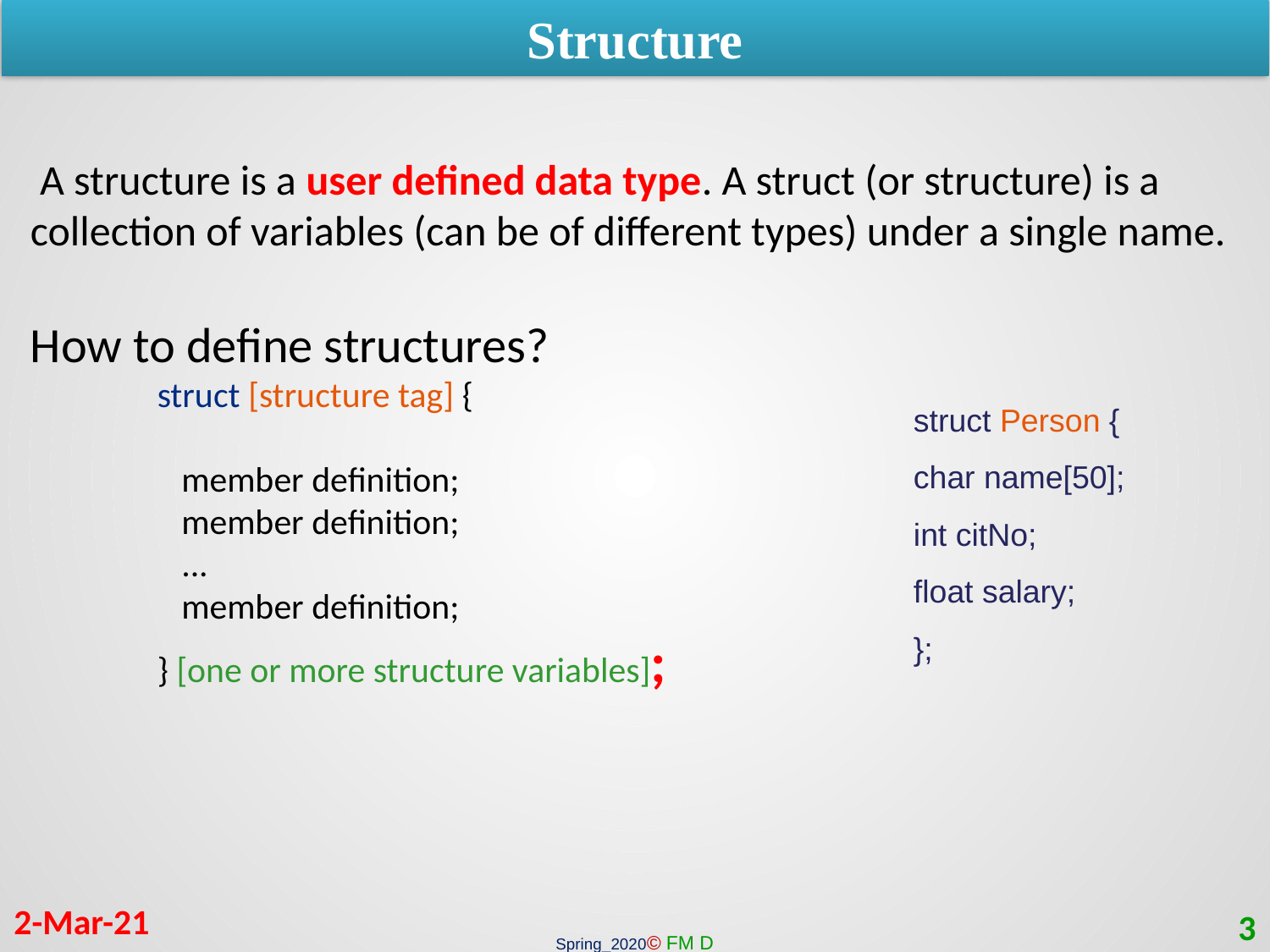

Structure

 A structure is a user defined data type. A struct (or structure) is a collection of variables (can be of different types) under a single name.

How to define structures?
struct [structure tag] {

   member definition;
   member definition;
   ...
   member definition;
} [one or more structure variables];
struct Person {
char name[50];
int citNo;
float salary;
};

2-Mar-21
3